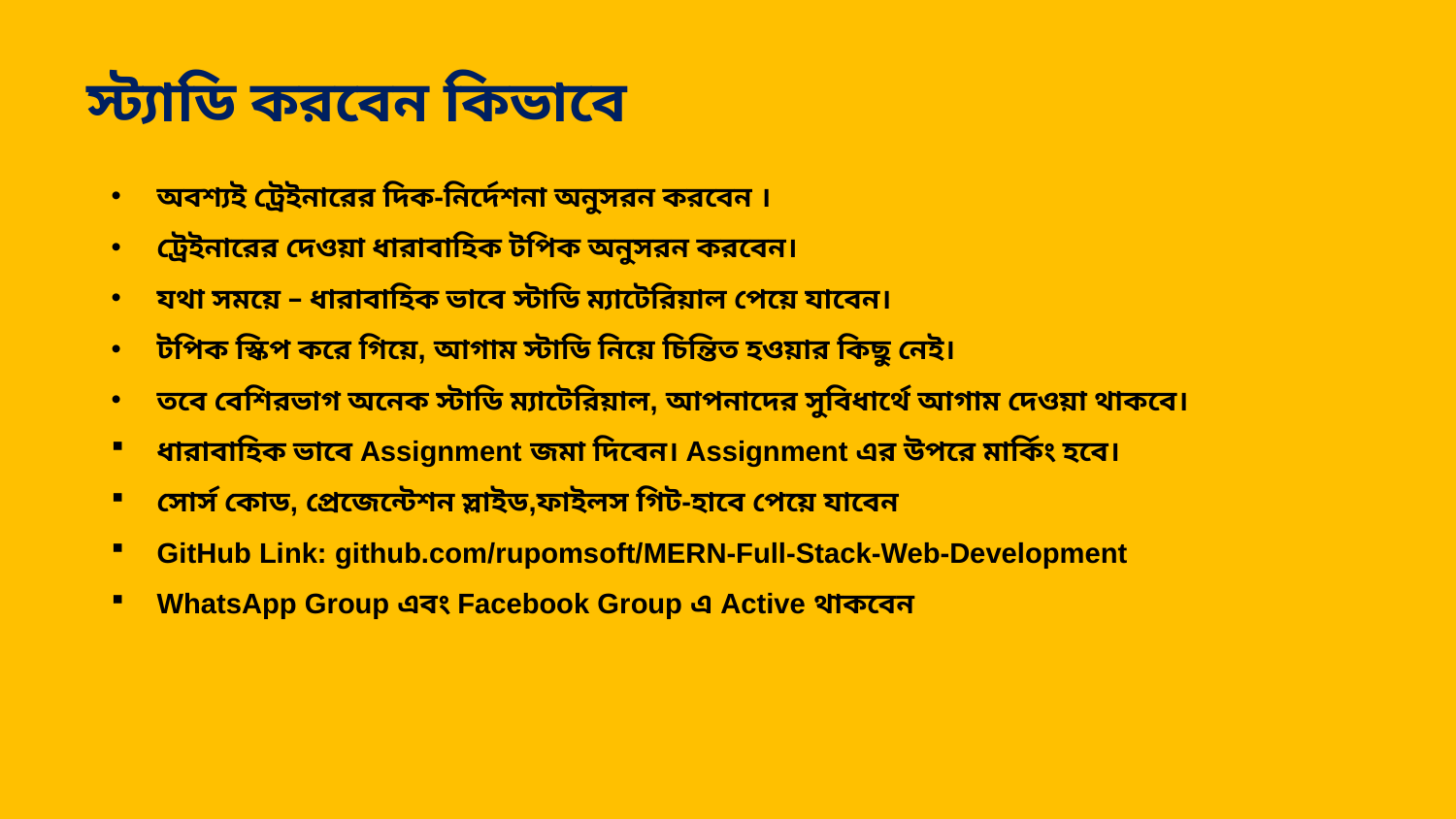

স্ট্যাডি করবেন কিভাবে
অবশ্যই ট্রেইনারের দিক-নির্দেশনা অনুসরন করবেন ।
ট্রেইনারের দেওয়া ধারাবাহিক টপিক অনুসরন করবেন।
যথা সময়ে – ধারাবাহিক ভাবে স্টাডি ম্যাটেরিয়াল পেয়ে যাবেন।
টপিক স্কিপ করে গিয়ে, আগাম স্টাডি নিয়ে চিন্তিত হওয়ার কিছু নেই।
তবে বেশিরভাগ অনেক স্টাডি ম্যাটেরিয়াল, আপনাদের সুবিধার্থে আগাম দেওয়া থাকবে।
ধারাবাহিক ভাবে Assignment জমা দিবেন। Assignment এর উপরে মার্কিং হবে।
সোর্স কোড, প্রেজেন্টেশন স্লাইড,ফাইলস গিট-হাবে পেয়ে যাবেন
GitHub Link: github.com/rupomsoft/MERN-Full-Stack-Web-Development
WhatsApp Group এবং Facebook Group এ Active থাকবেন